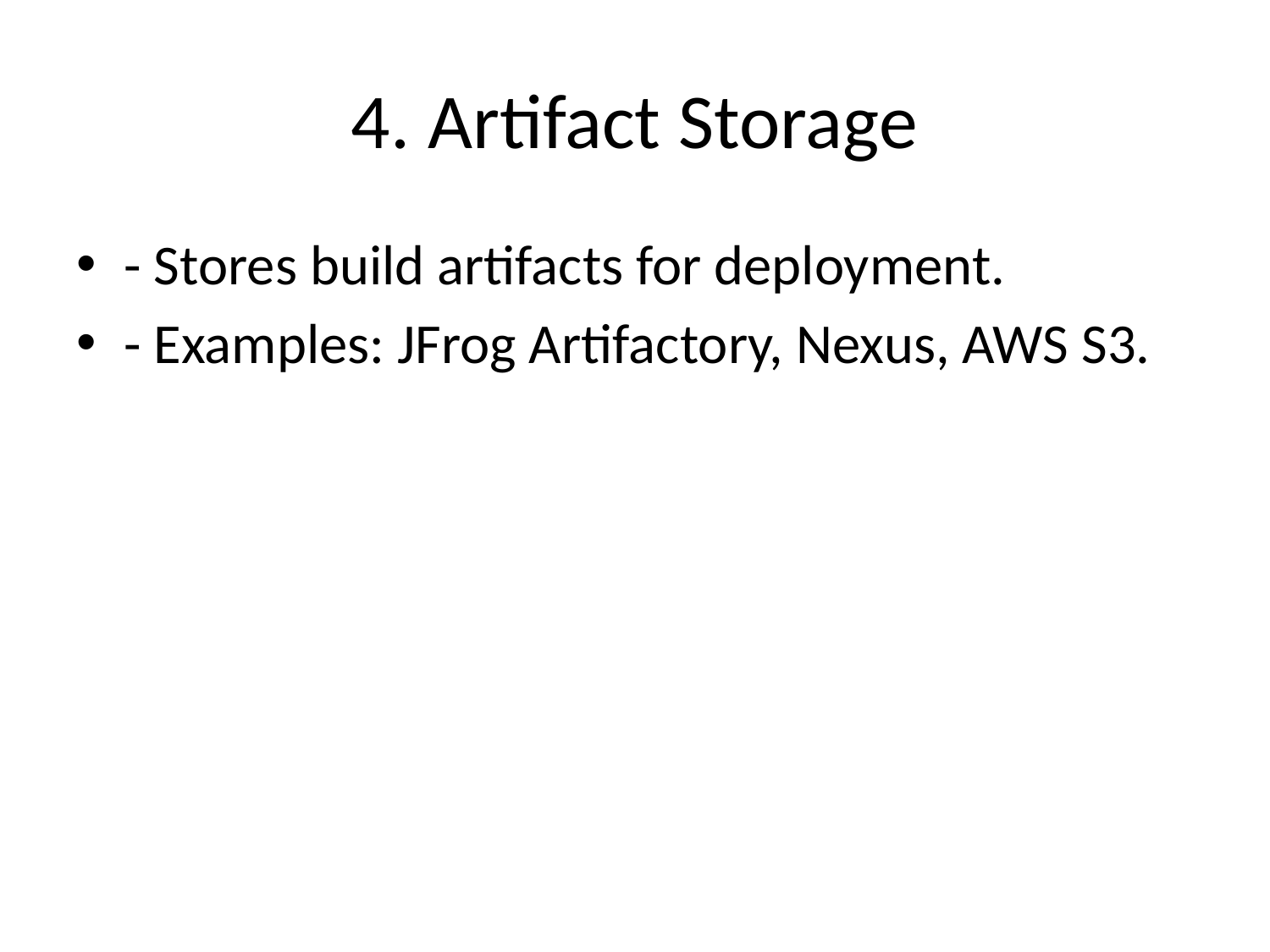

# 4. Artifact Storage
- Stores build artifacts for deployment.
- Examples: JFrog Artifactory, Nexus, AWS S3.